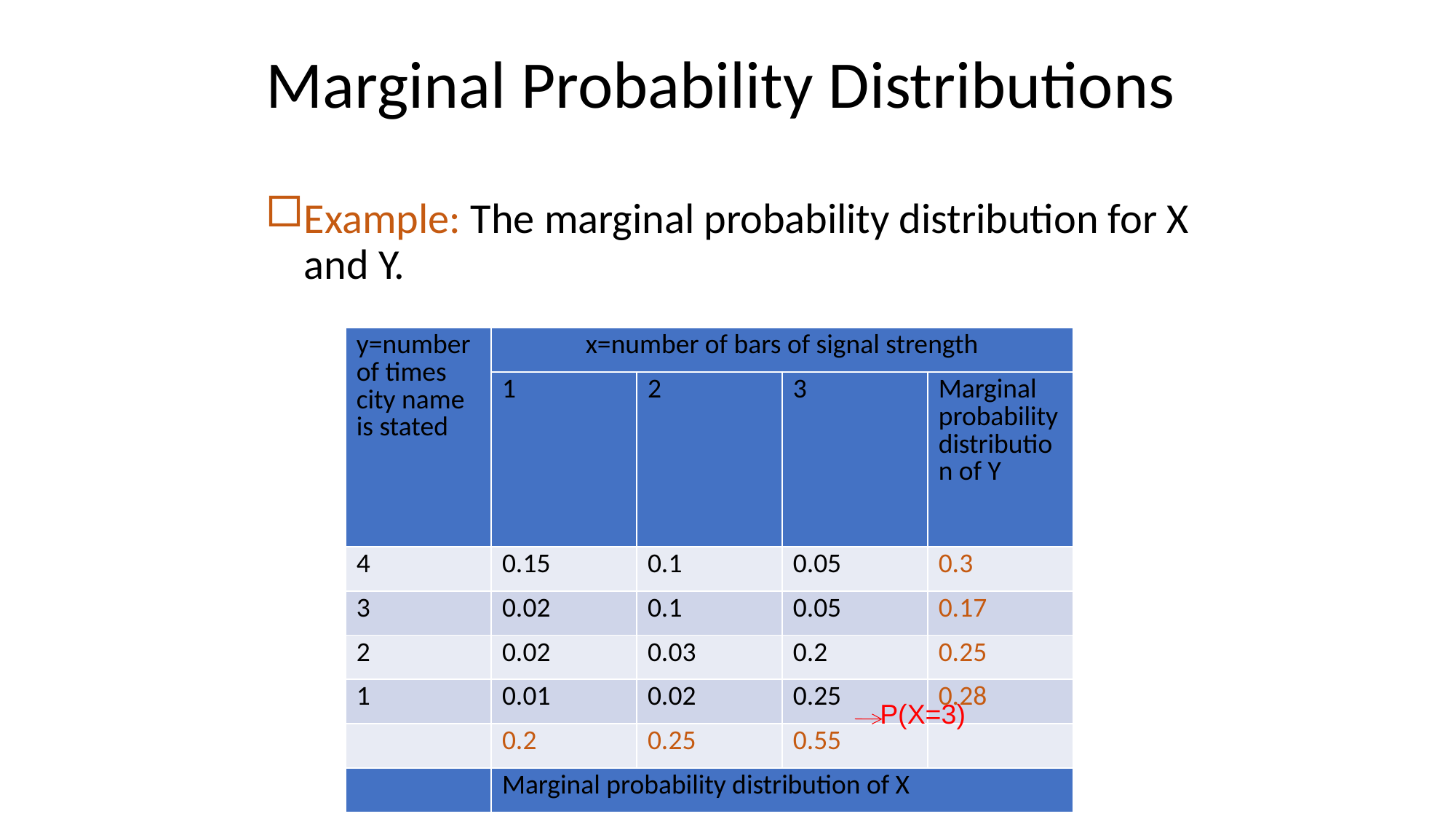

# Marginal Probability Distributions
Example: The marginal probability distribution for X and Y.

| y=number of times city name is stated | x=number of bars of signal strength |  |  |  |
| --- | --- | --- | --- | --- |
|  | 1 | 2 | 3 | Marginal probability distribution of Y |
| 4 | 0.15 | 0.1 | 0.05 | 0.3 |
| 3 | 0.02 | 0.1 | 0.05 | 0.17 |
| 2 | 0.02 | 0.03 | 0.2 | 0.25 |
| 1 | 0.01 | 0.02 | 0.25 | 0.28 |
|  | 0.2 | 0.25 | 0.55 |  |
|  | Marginal probability distribution of X |  |  |  |
P(X=3)